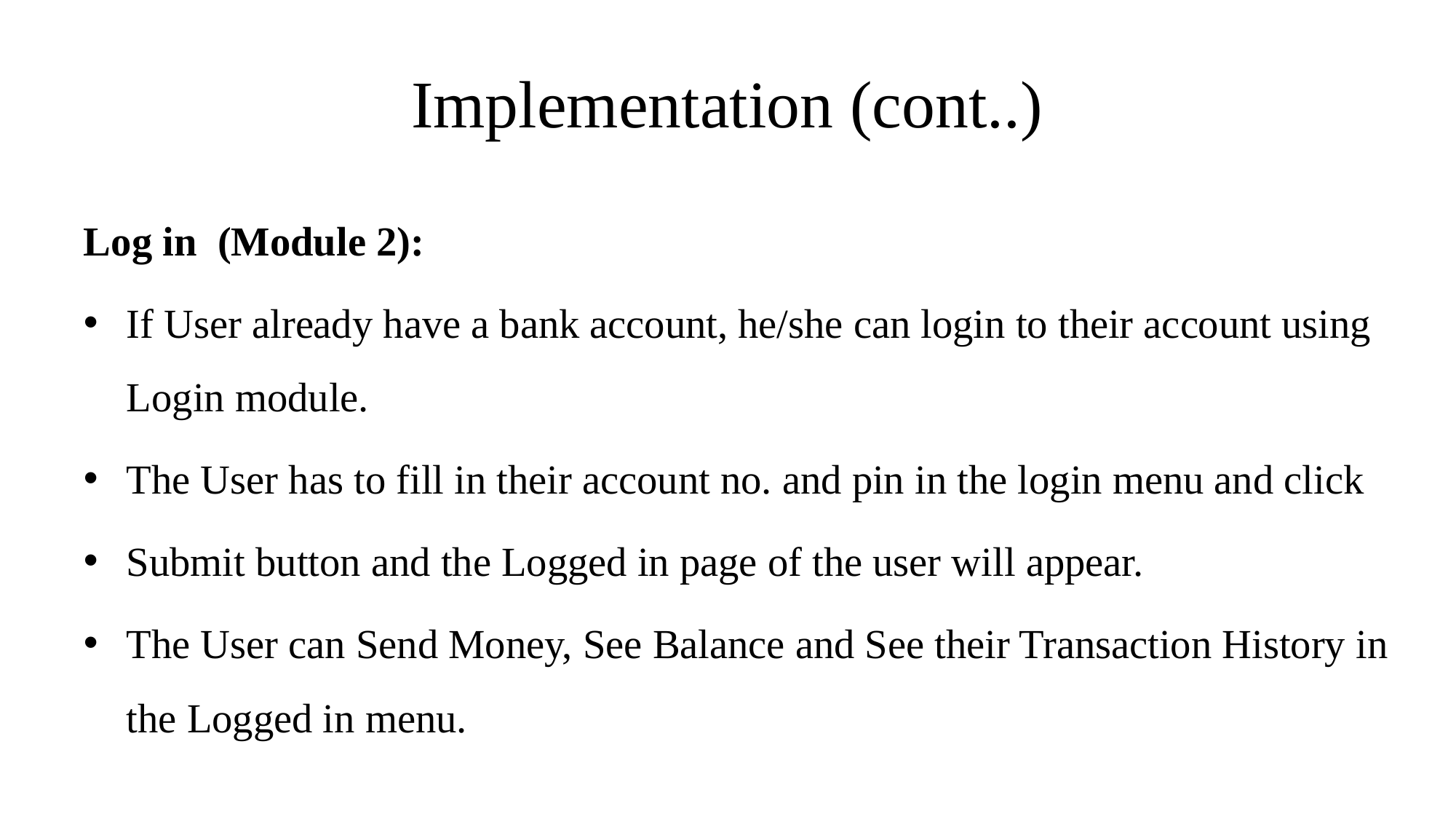

# Implementation (cont..)
Log in  (Module 2):
If User already have a bank account, he/she can login to their account using Login module.
The User has to fill in their account no. and pin in the login menu and click
Submit button and the Logged in page of the user will appear.
The User can Send Money, See Balance and See their Transaction History in the Logged in menu.